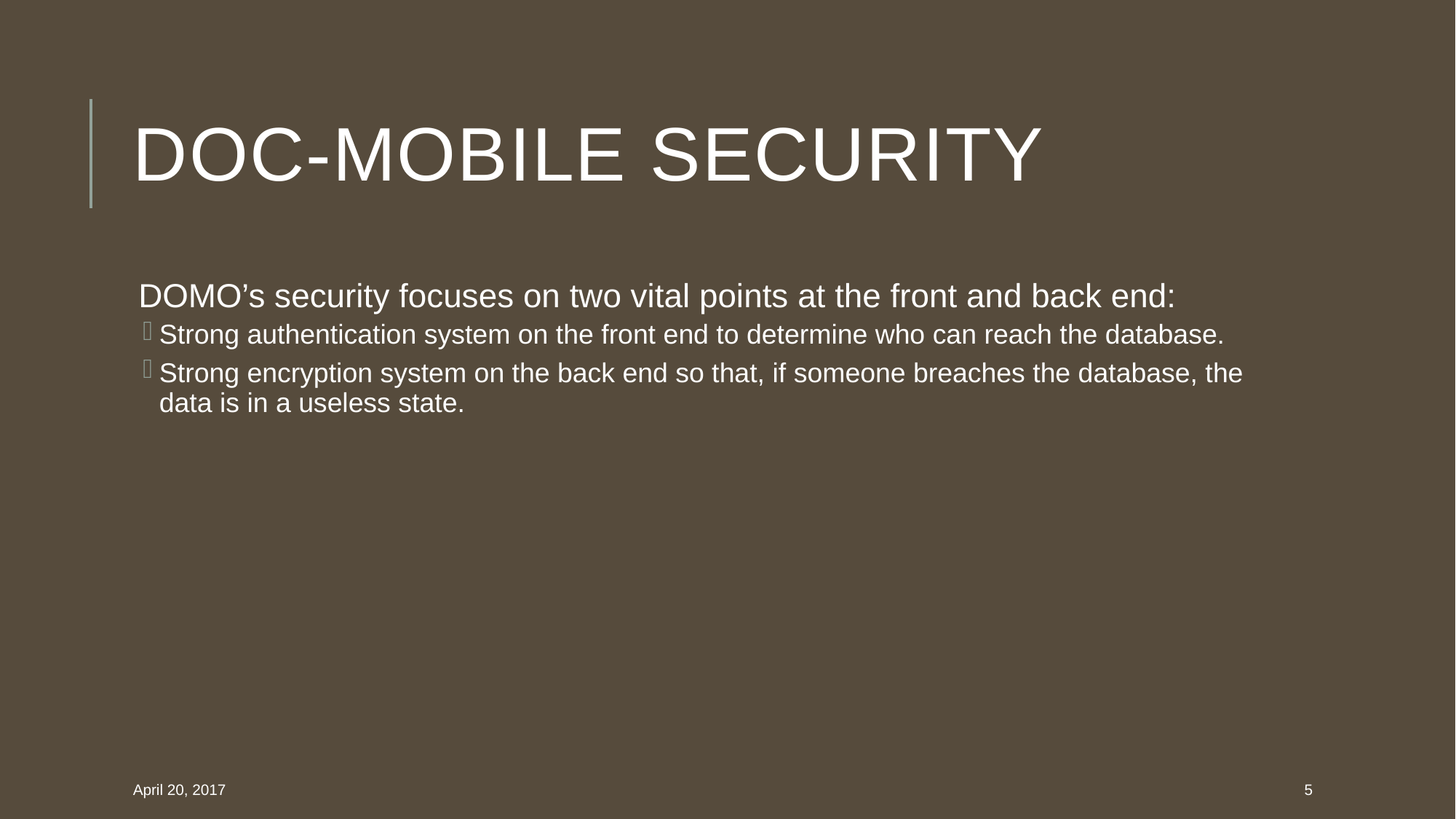

# Doc-Mobile Security
DOMO’s security focuses on two vital points at the front and back end:
Strong authentication system on the front end to determine who can reach the database.
Strong encryption system on the back end so that, if someone breaches the database, the data is in a useless state.
April 20, 2017
5